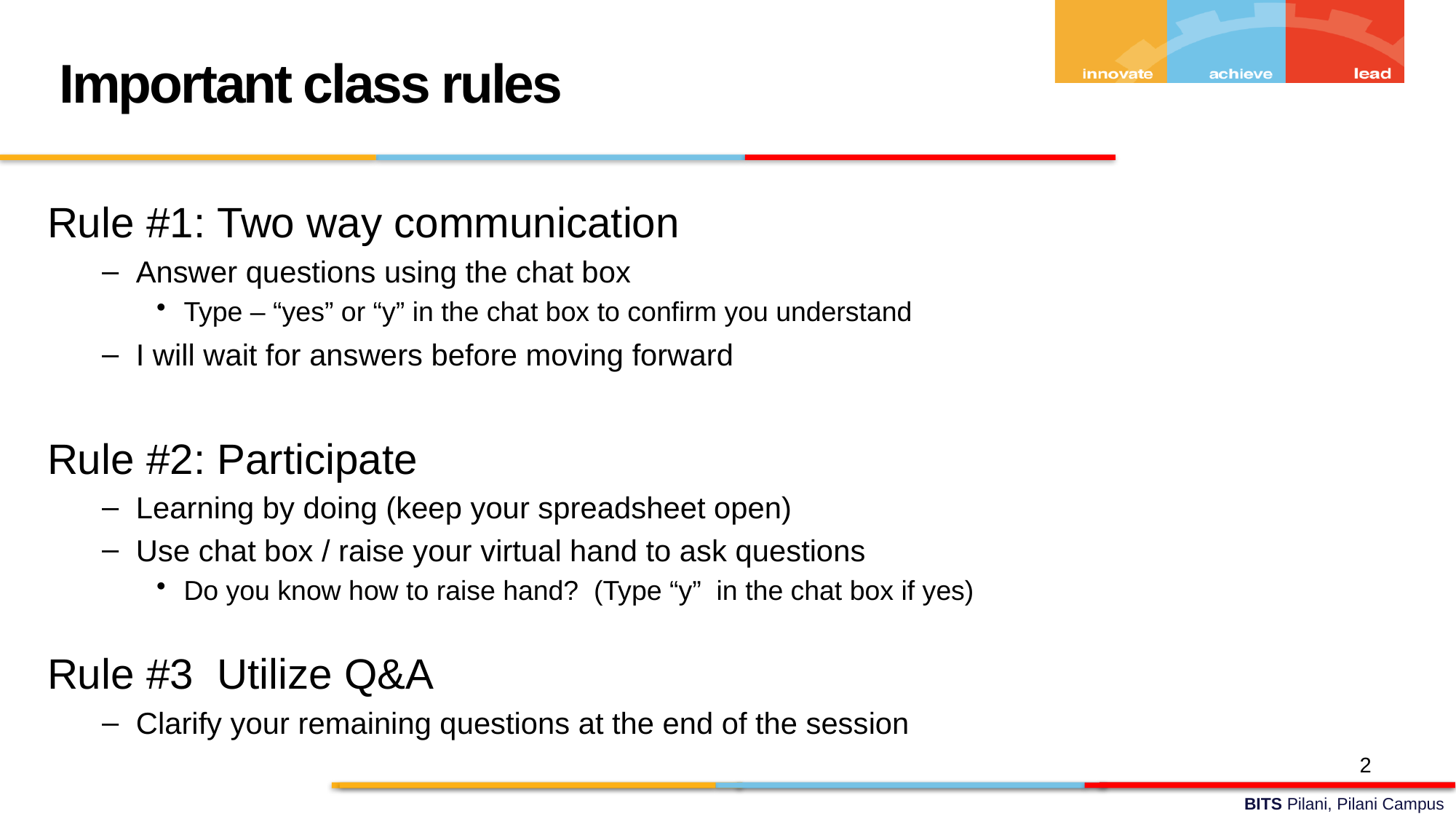

Important class rules
Rule #1: Two way communication
Answer questions using the chat box
Type – “yes” or “y” in the chat box to confirm you understand
I will wait for answers before moving forward
Rule #2: Participate
Learning by doing (keep your spreadsheet open)
Use chat box / raise your virtual hand to ask questions
Do you know how to raise hand?  (Type “y”  in the chat box if yes)
Rule #3  Utilize Q&A
Clarify your remaining questions at the end of the session
2